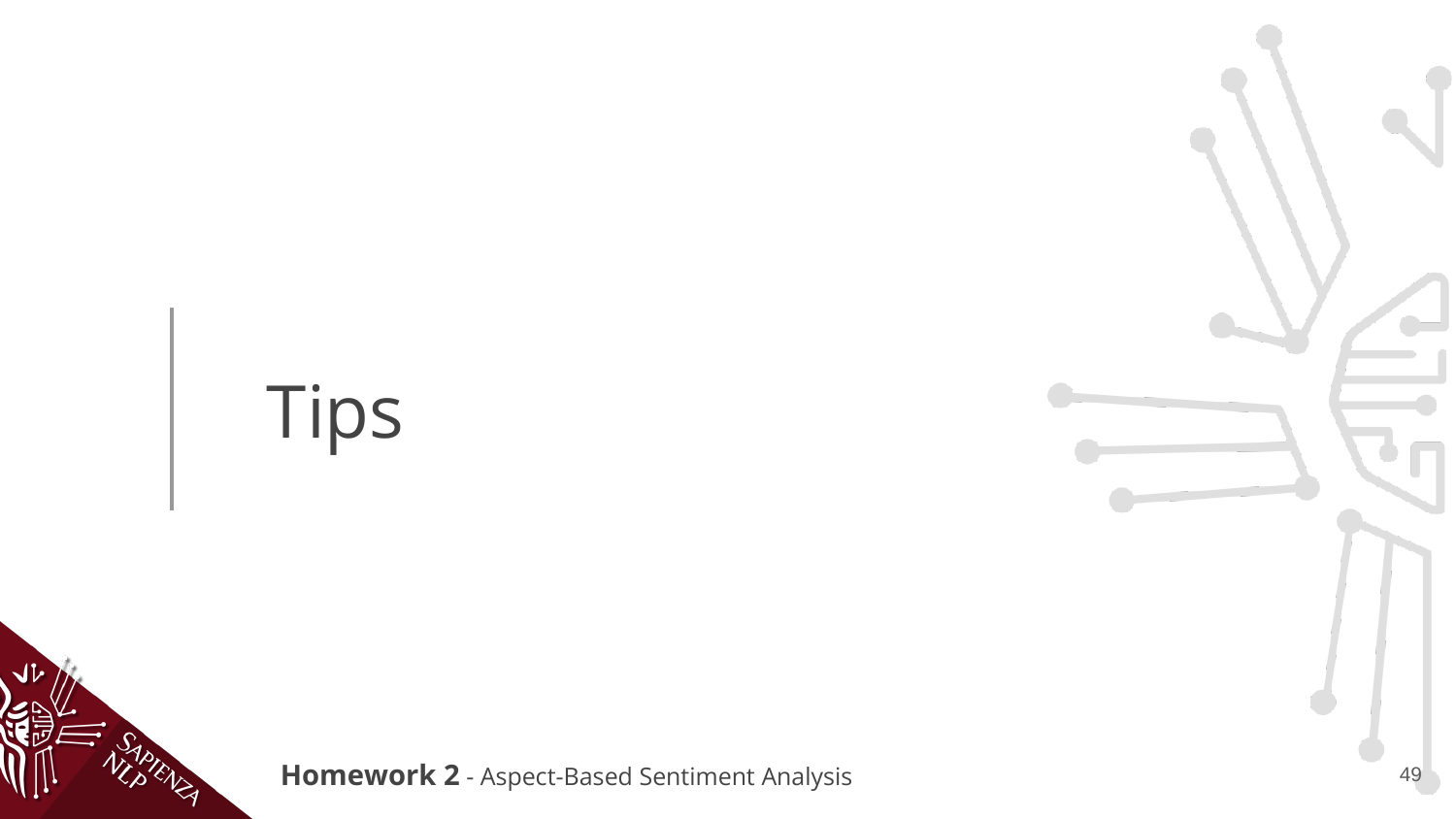

# Tips
49
Homework 2 - Aspect-Based Sentiment Analysis